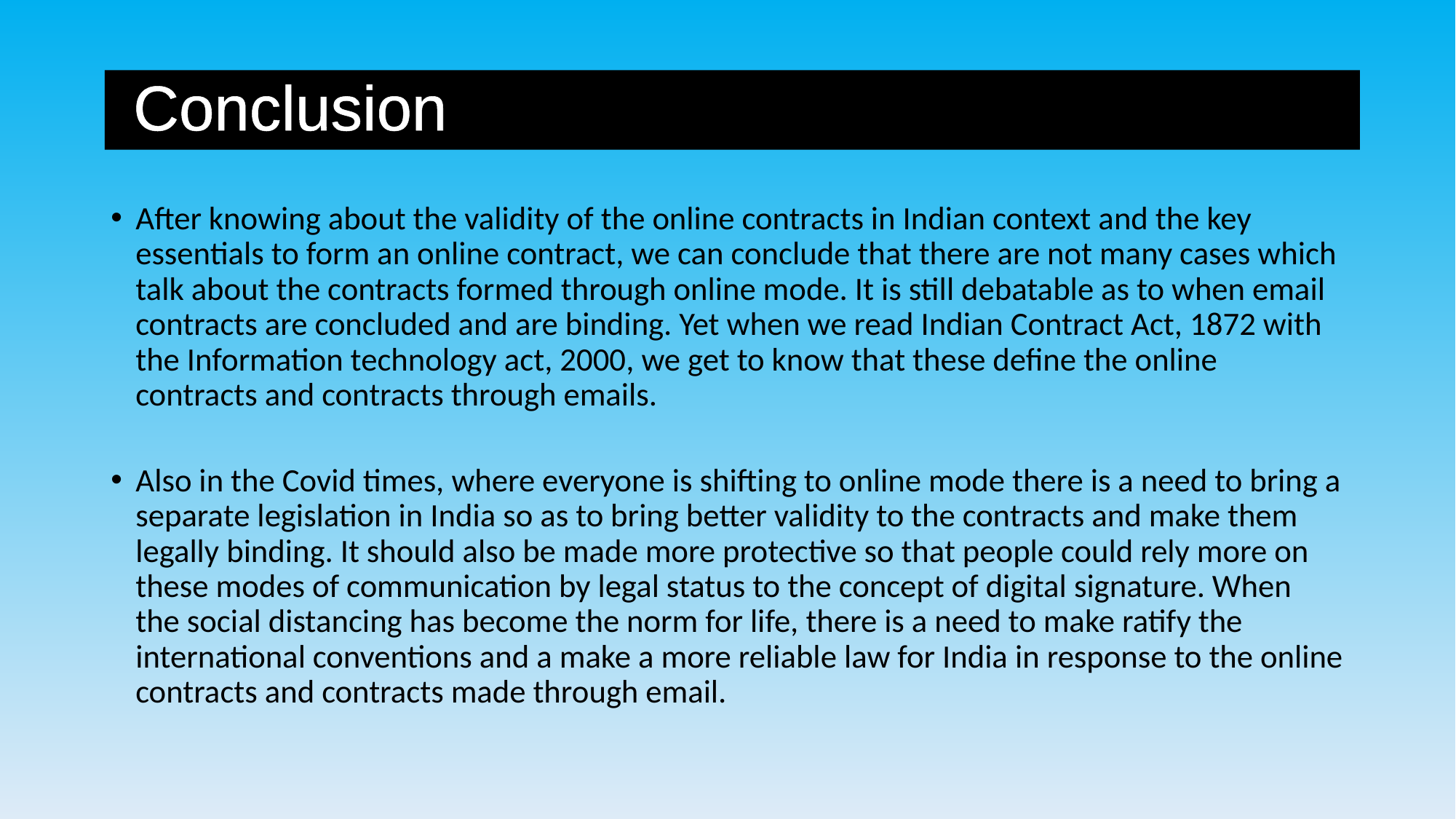

# Conclusion
After knowing about the validity of the online contracts in Indian context and the key essentials to form an online contract, we can conclude that there are not many cases which talk about the contracts formed through online mode. It is still debatable as to when email contracts are concluded and are binding. Yet when we read Indian Contract Act, 1872 with the Information technology act, 2000, we get to know that these define the online contracts and contracts through emails.
Also in the Covid times, where everyone is shifting to online mode there is a need to bring a separate legislation in India so as to bring better validity to the contracts and make them legally binding. It should also be made more protective so that people could rely more on these modes of communication by legal status to the concept of digital signature. When the social distancing has become the norm for life, there is a need to make ratify the international conventions and a make a more reliable law for India in response to the online contracts and contracts made through email.